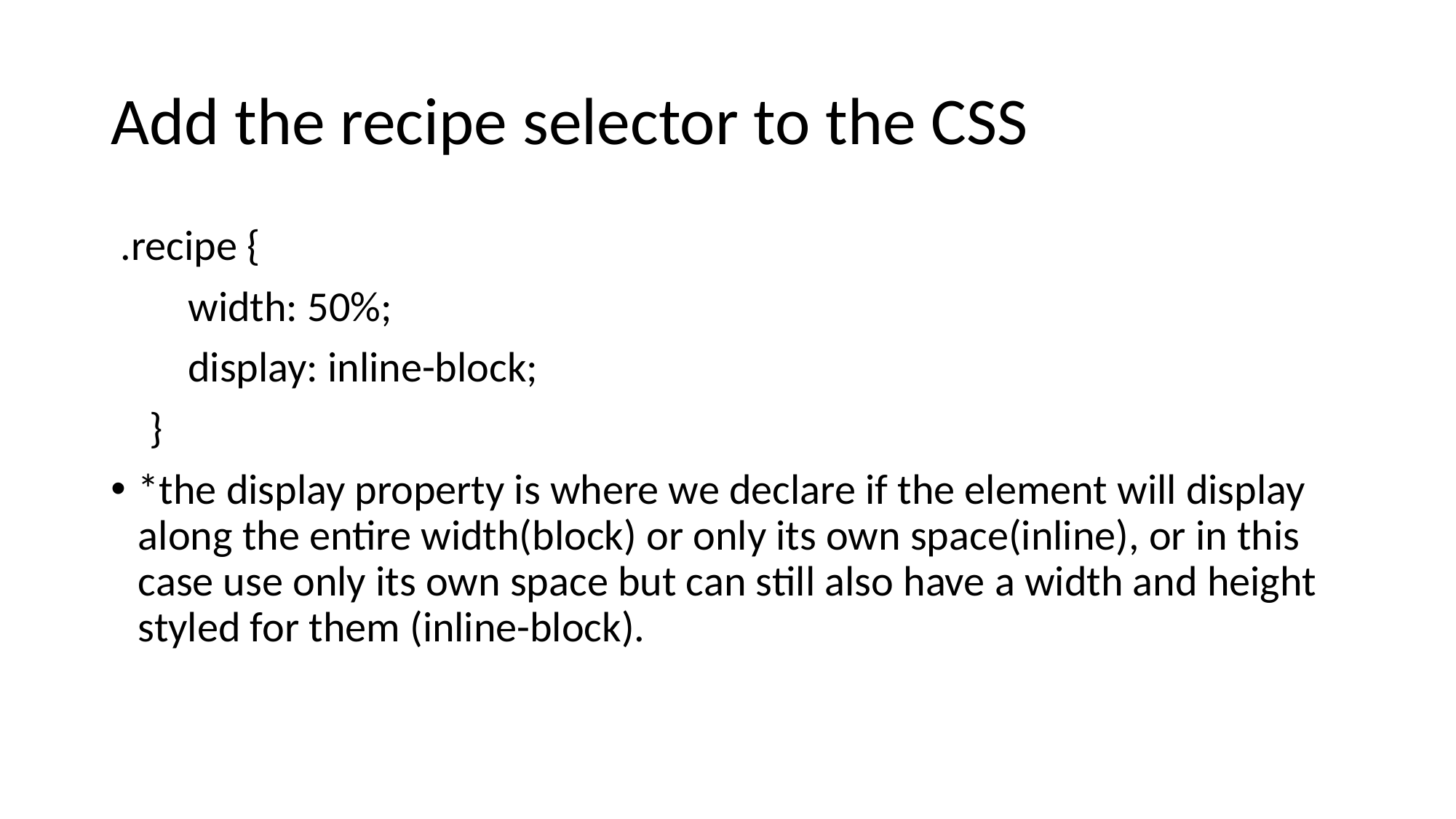

# Add the recipe selector to the CSS
 .recipe {
        width: 50%;
        display: inline-block;
    }
*the display property is where we declare if the element will display along the entire width(block) or only its own space(inline), or in this case use only its own space but can still also have a width and height styled for them (inline-block).